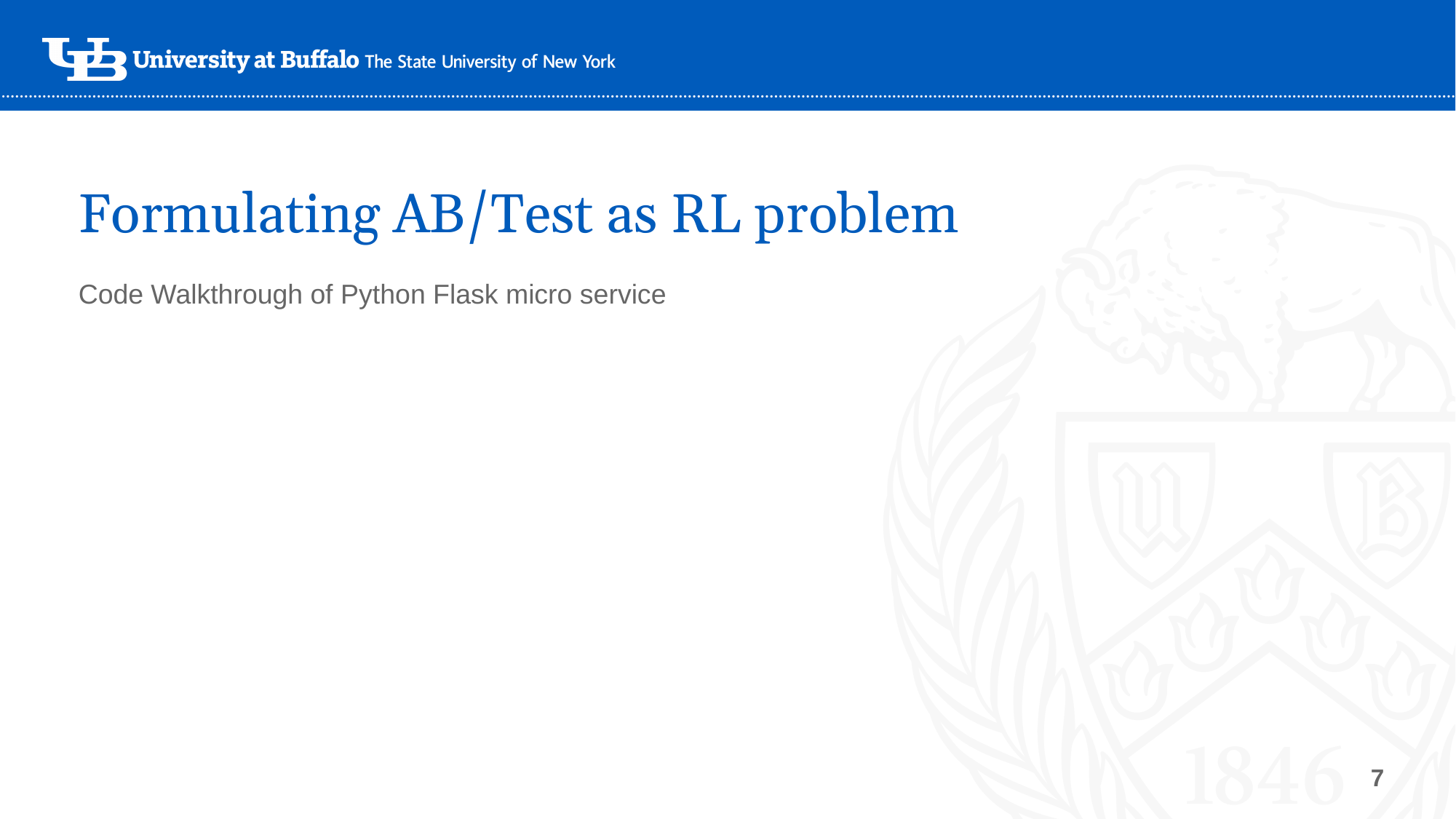

# Formulating AB/Test as RL problem
Code Walkthrough of Python Flask micro service
7